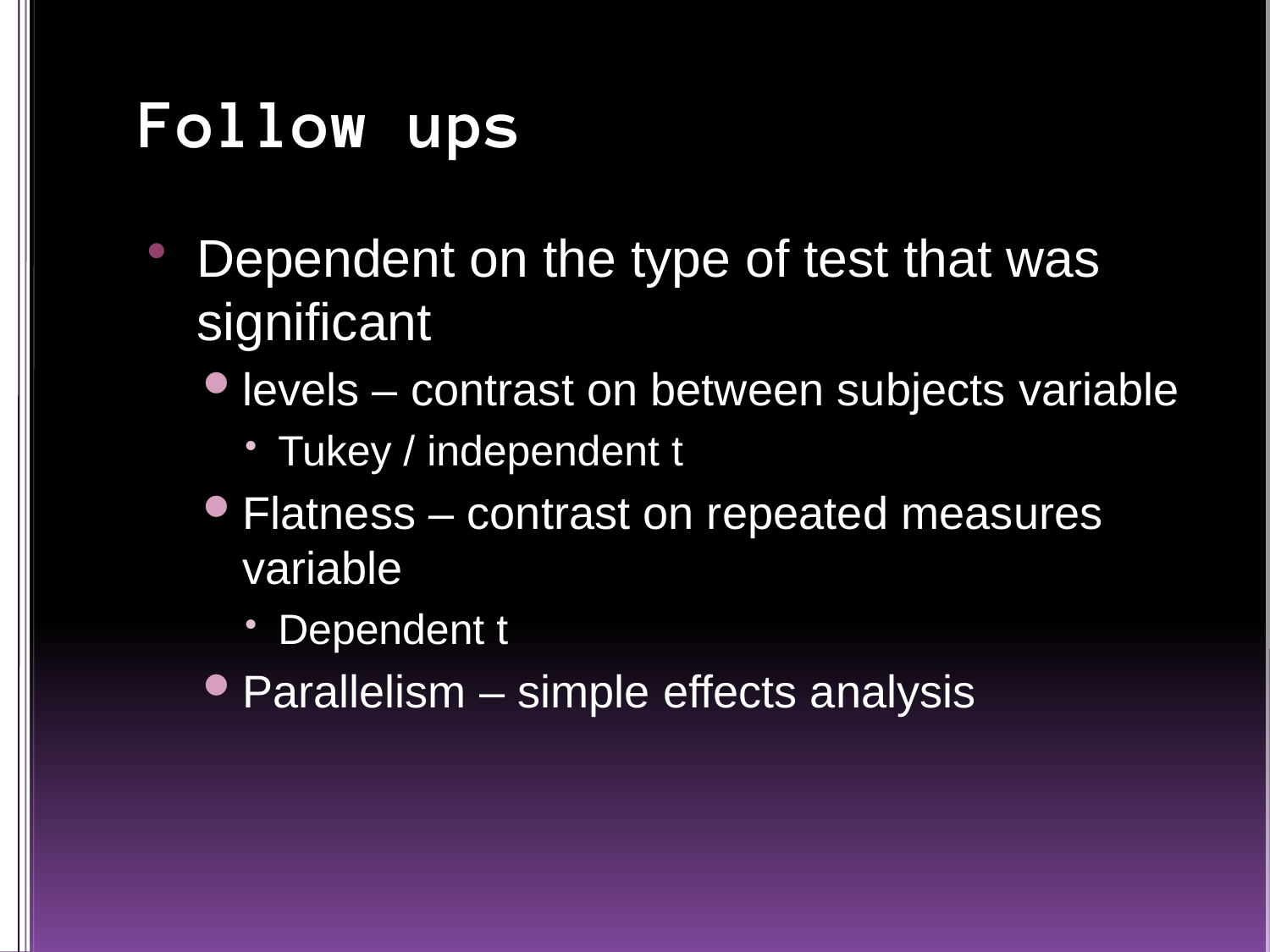

# Follow ups
Dependent on the type of test that was significant
levels – contrast on between subjects variable
Tukey / independent t
Flatness – contrast on repeated measures variable
Dependent t
Parallelism – simple effects analysis